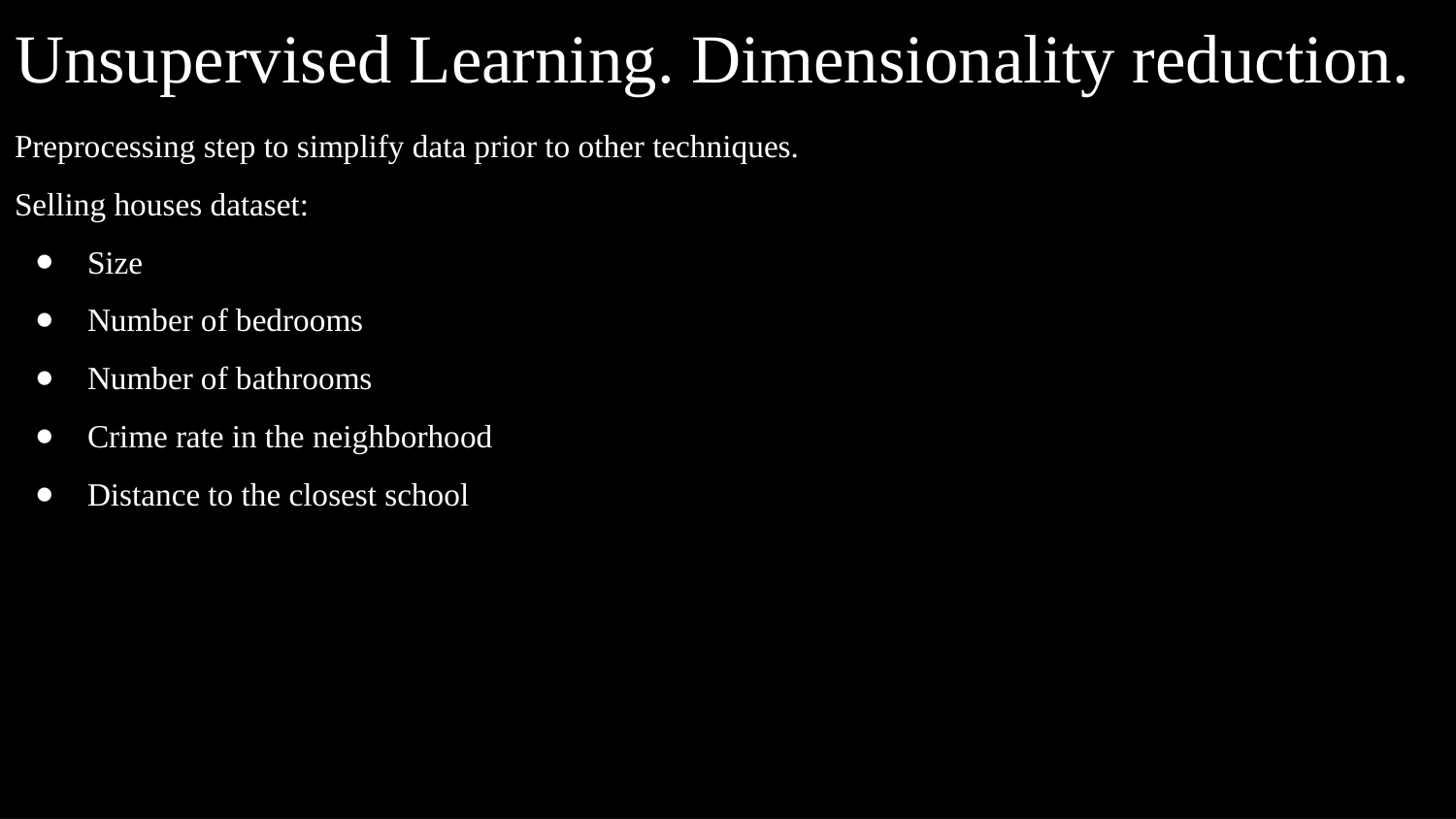

# Unsupervised Learning. Dimensionality reduction.
Preprocessing step to simplify data prior to other techniques.
Selling houses dataset:
Size
Number of bedrooms
Number of bathrooms
Crime rate in the neighborhood
Distance to the closest school